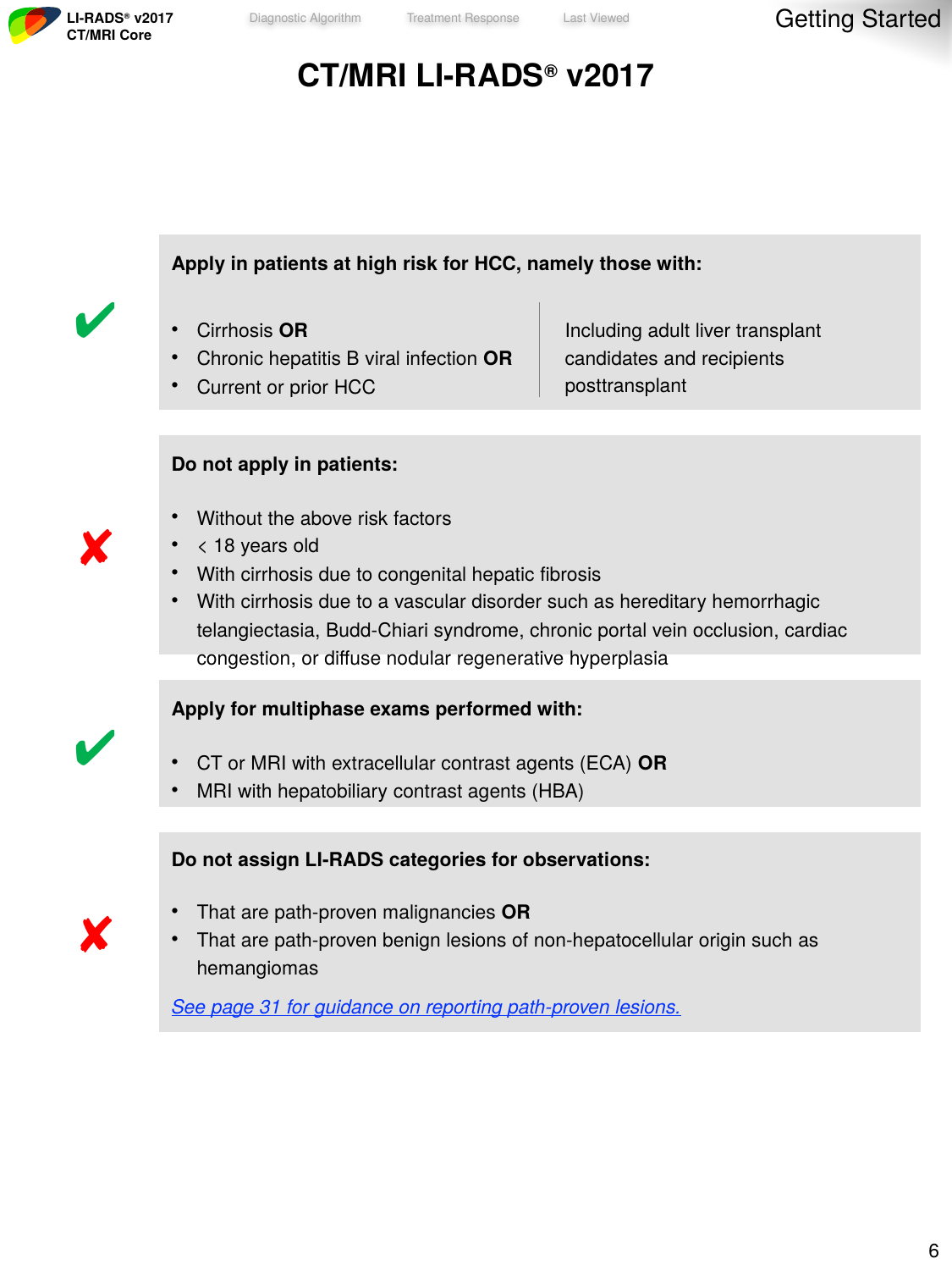

Getting Started
| CT/MRI LI-RADS® v2017 |  |  |
| --- | --- | --- |
| ✔ | Apply in patients at high risk for HCC, namely those with: |  |
|  |  |  |
|  | Cirrhosis OR Chronic hepatitis B viral infection OR Current or prior HCC | Including adult liver transplant candidates and recipients posttransplant |
|  |  |  |
|  |  |  |
| ✘ | Do not apply in patients: |  |
|  | Without the above risk factors < 18 years old With cirrhosis due to congenital hepatic fibrosis With cirrhosis due to a vascular disorder such as hereditary hemorrhagic telangiectasia, Budd-Chiari syndrome, chronic portal vein occlusion, cardiac congestion, or diffuse nodular regenerative hyperplasia |  |
|  |  |  |
| ✔ | Apply for multiphase exams performed with: |  |
|  | CT or MRI with extracellular contrast agents (ECA) OR MRI with hepatobiliary contrast agents (HBA) |  |
|  |  |  |
| ✘ | Do not assign LI-RADS categories for observations: |  |
|  | That are path-proven malignancies OR That are path-proven benign lesions of non-hepatocellular origin such as hemangiomas |  |
|  | See page 31 for guidance on reporting path-proven lesions. |  |
6